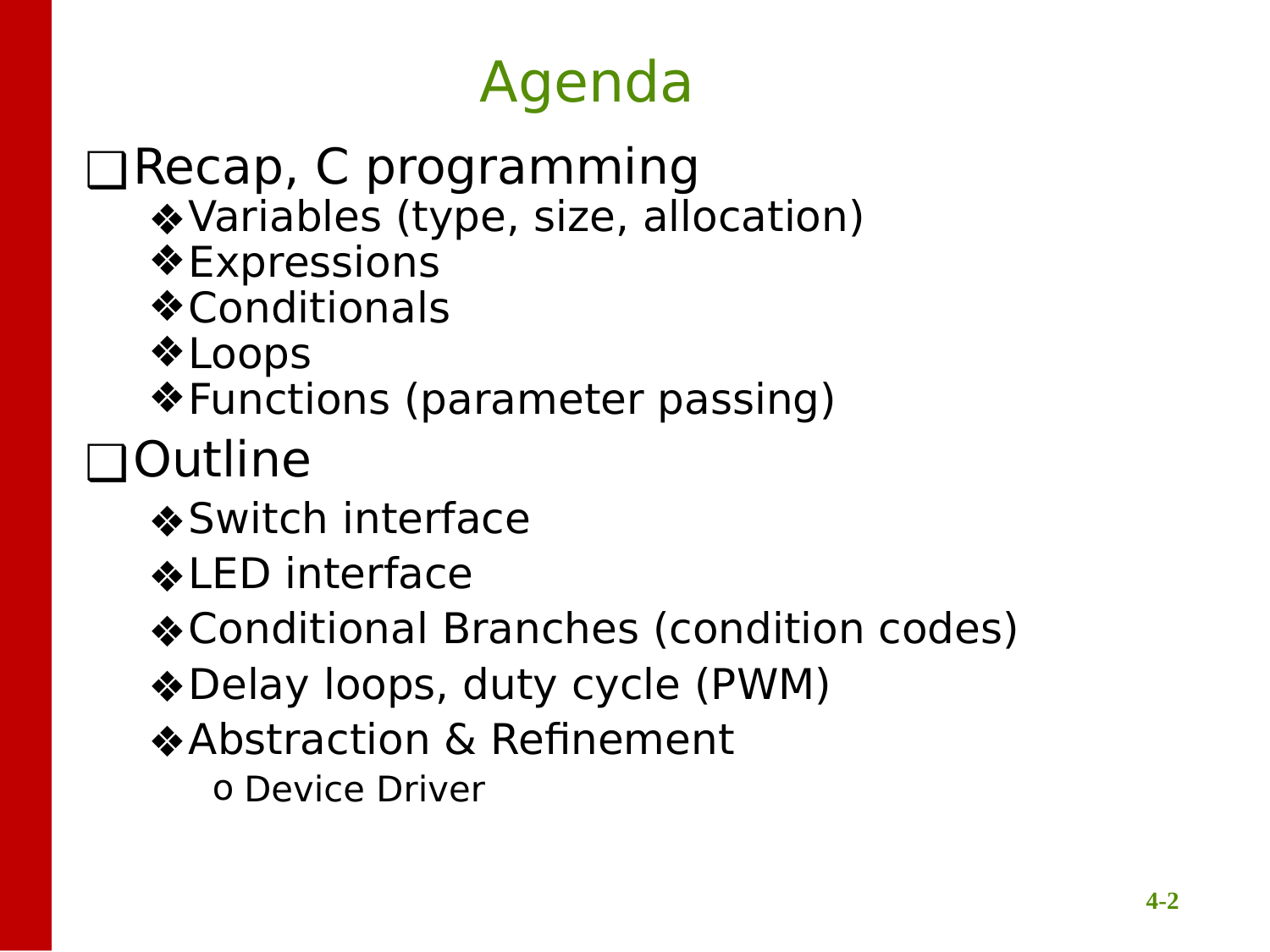

# Agenda
Recap, C programming
Variables (type, size, allocation)
Expressions
Conditionals
Loops
Functions (parameter passing)
Outline
Switch interface
LED interface
Conditional Branches (condition codes)
Delay loops, duty cycle (PWM)
Abstraction & Refinement
Device Driver